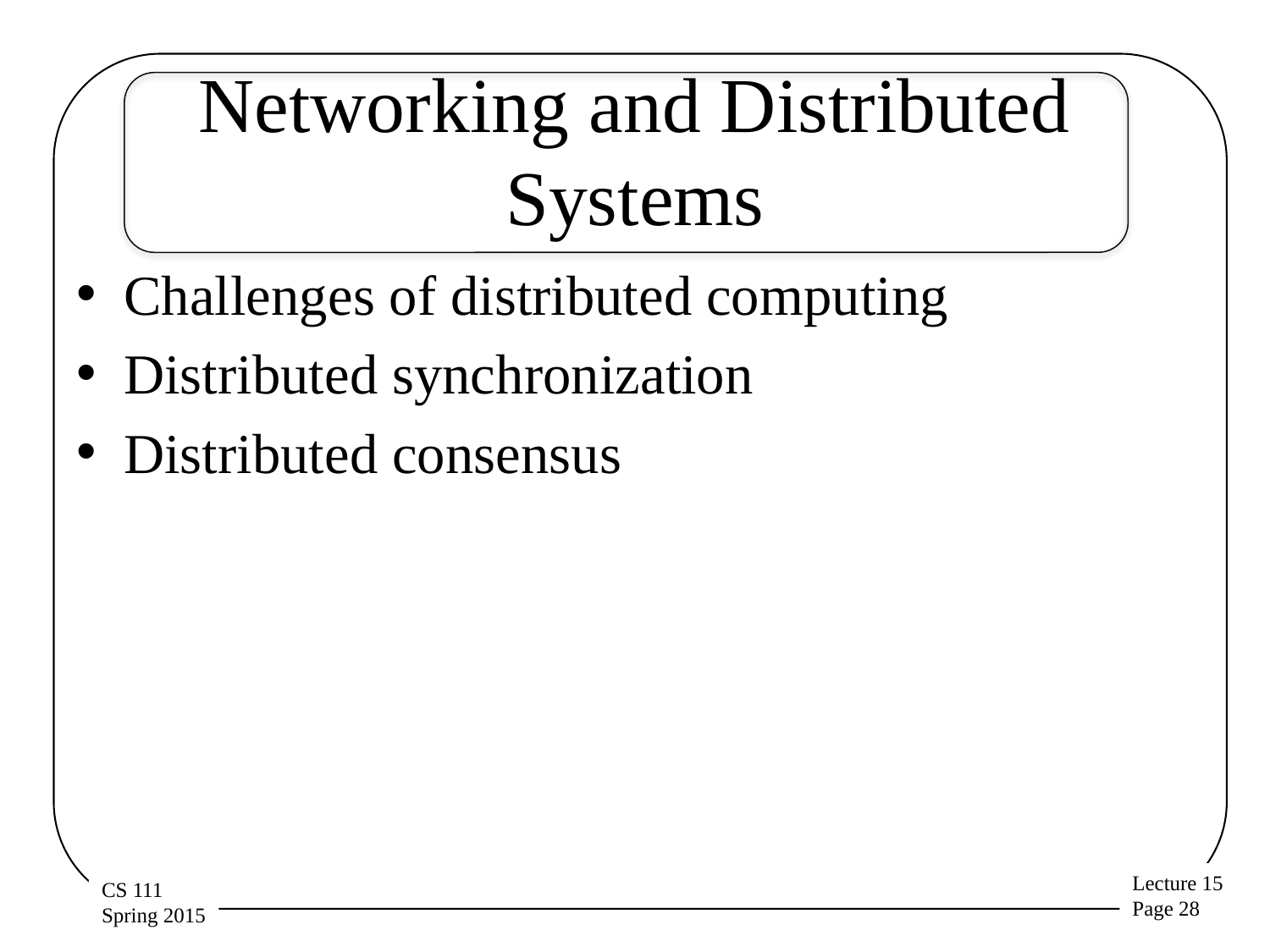

# Networking and Distributed Systems

Challenges of distributed computing
Distributed synchronization
Distributed consensus